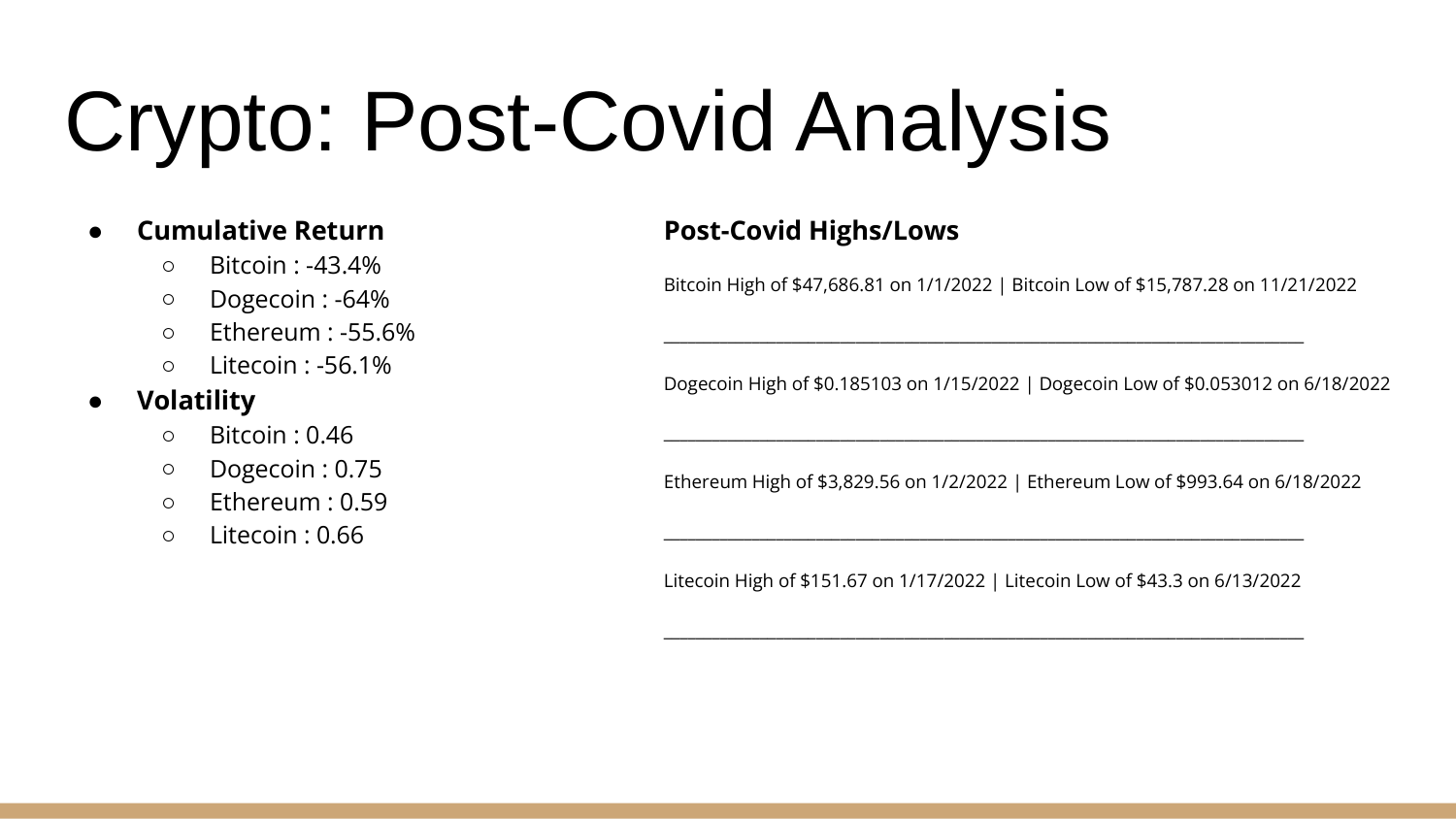

# Crypto: Post-Covid Analysis
Cumulative Return
Bitcoin : -43.4%
Dogecoin : -64%
Ethereum : -55.6%
Litecoin : -56.1%
Volatility
Bitcoin : 0.46
Dogecoin : 0.75
Ethereum : 0.59
Litecoin : 0.66
Post-Covid Highs/Lows
Bitcoin High of $47,686.81 on 1/1/2022 | Bitcoin Low of $15,787.28 on 11/21/2022
________________________________________________________________________________
Dogecoin High of $0.185103 on 1/15/2022 | Dogecoin Low of $0.053012 on 6/18/2022
________________________________________________________________________________
Ethereum High of $3,829.56 on 1/2/2022 | Ethereum Low of $993.64 on 6/18/2022
________________________________________________________________________________
Litecoin High of $151.67 on 1/17/2022 | Litecoin Low of $43.3 on 6/13/2022
________________________________________________________________________________